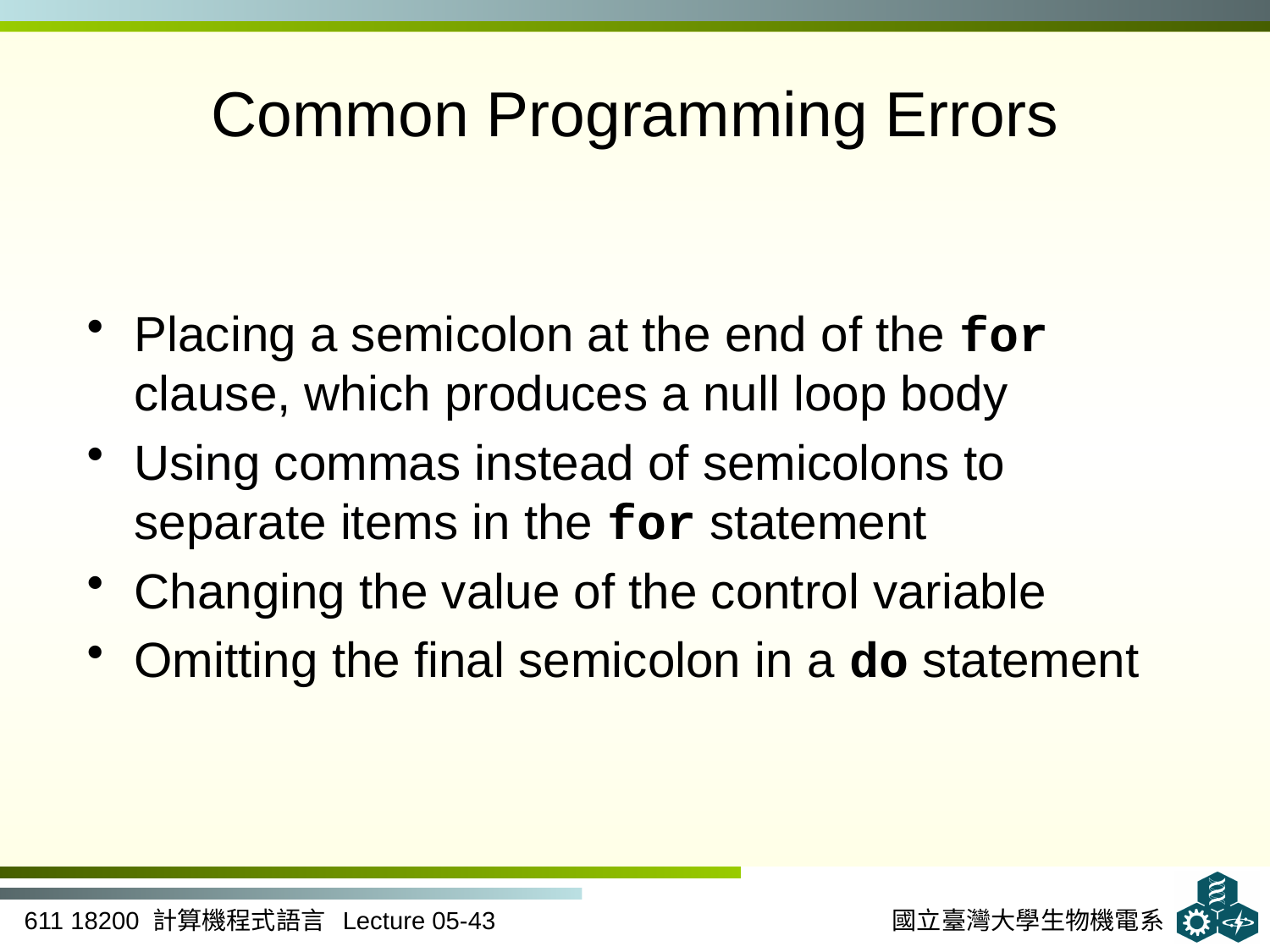

# Common Programming Errors
Placing a semicolon at the end of the for clause, which produces a null loop body
Using commas instead of semicolons to separate items in the for statement
Changing the value of the control variable
Omitting the final semicolon in a do statement